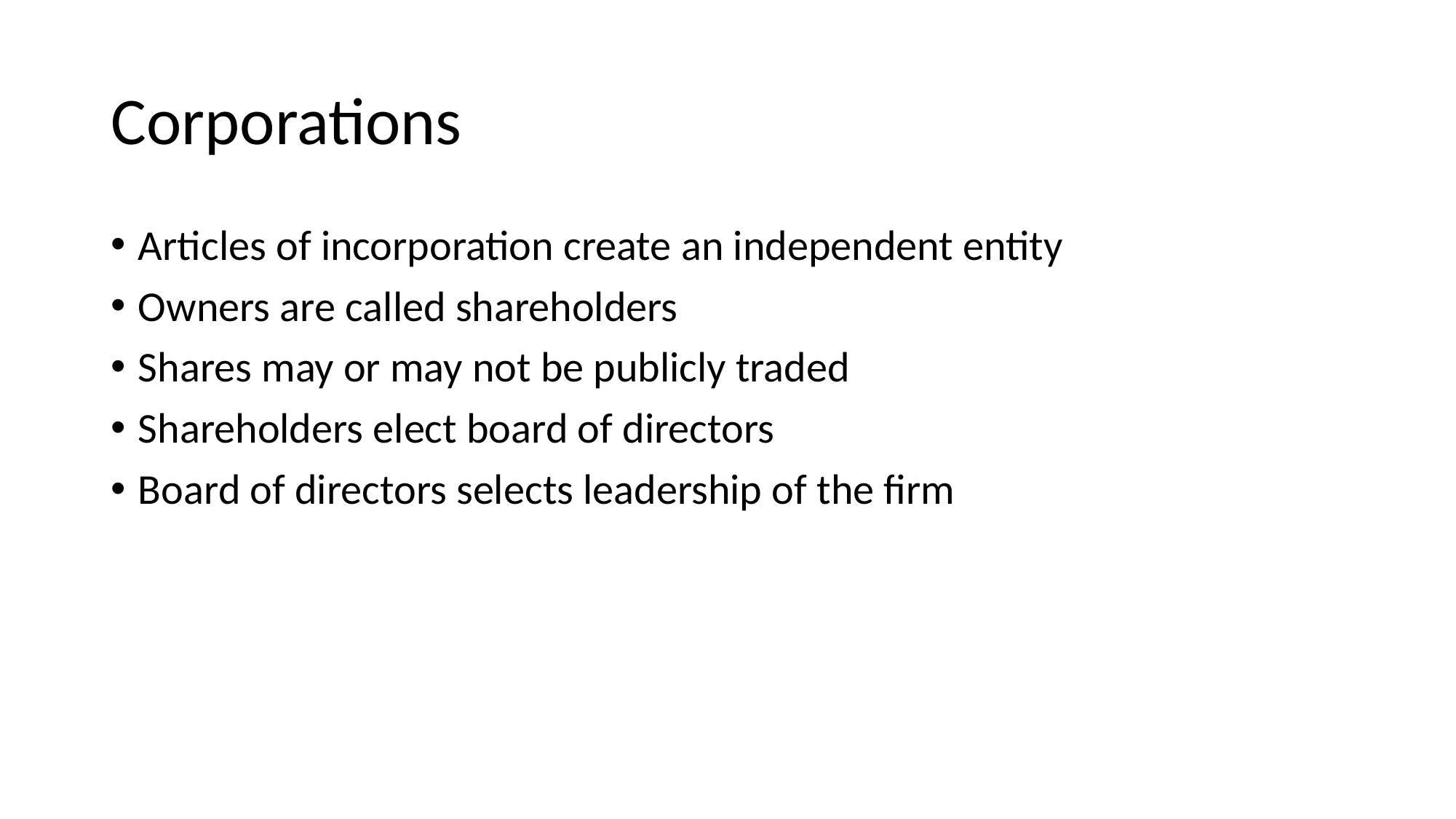

# Corporations
Articles of incorporation create an independent entity
Owners are called shareholders
Shares may or may not be publicly traded
Shareholders elect board of directors
Board of directors selects leadership of the firm